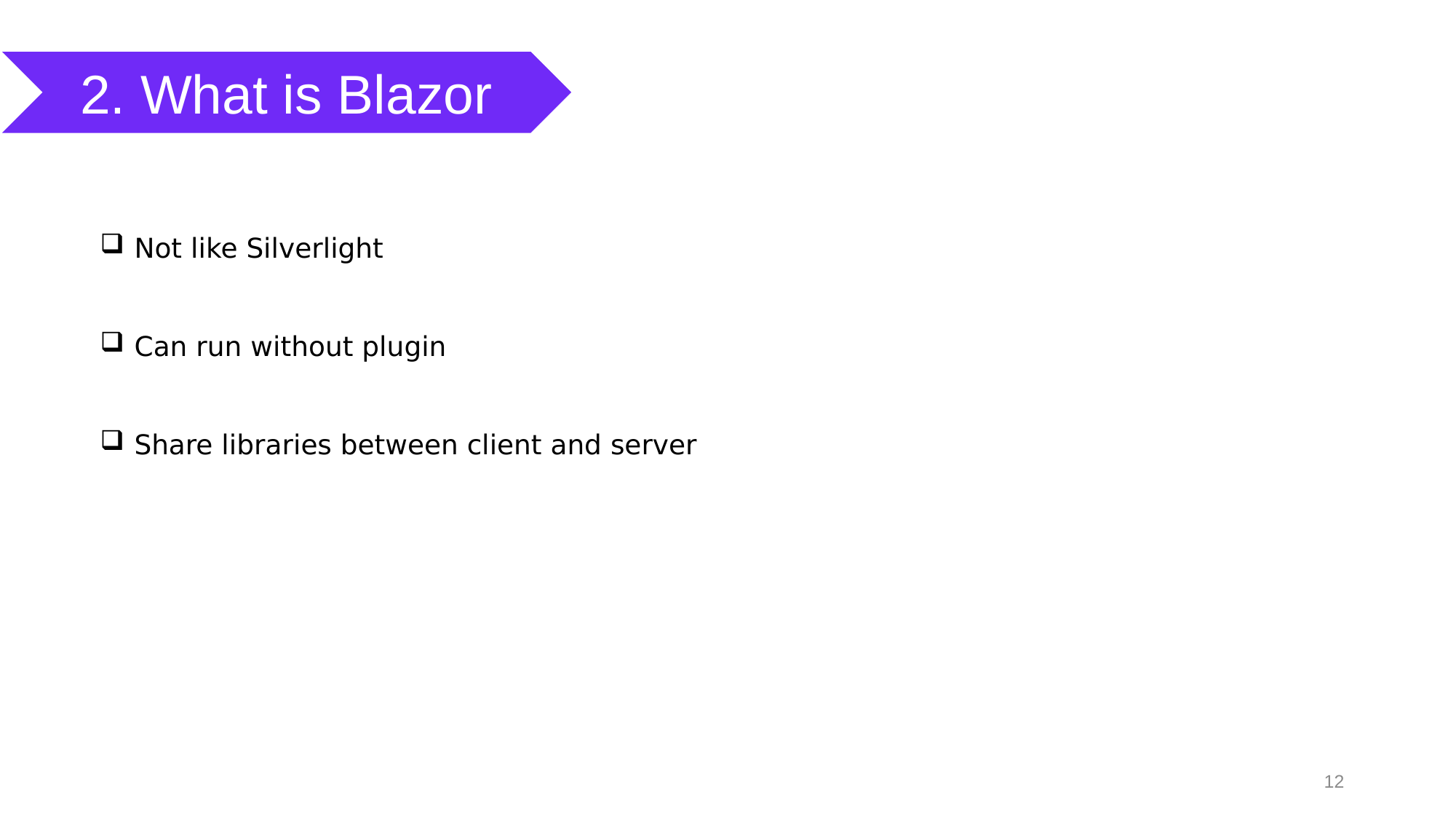

2. What is Blazor
Not like Silverlight

Can run without plugin

Share libraries between client and server
12